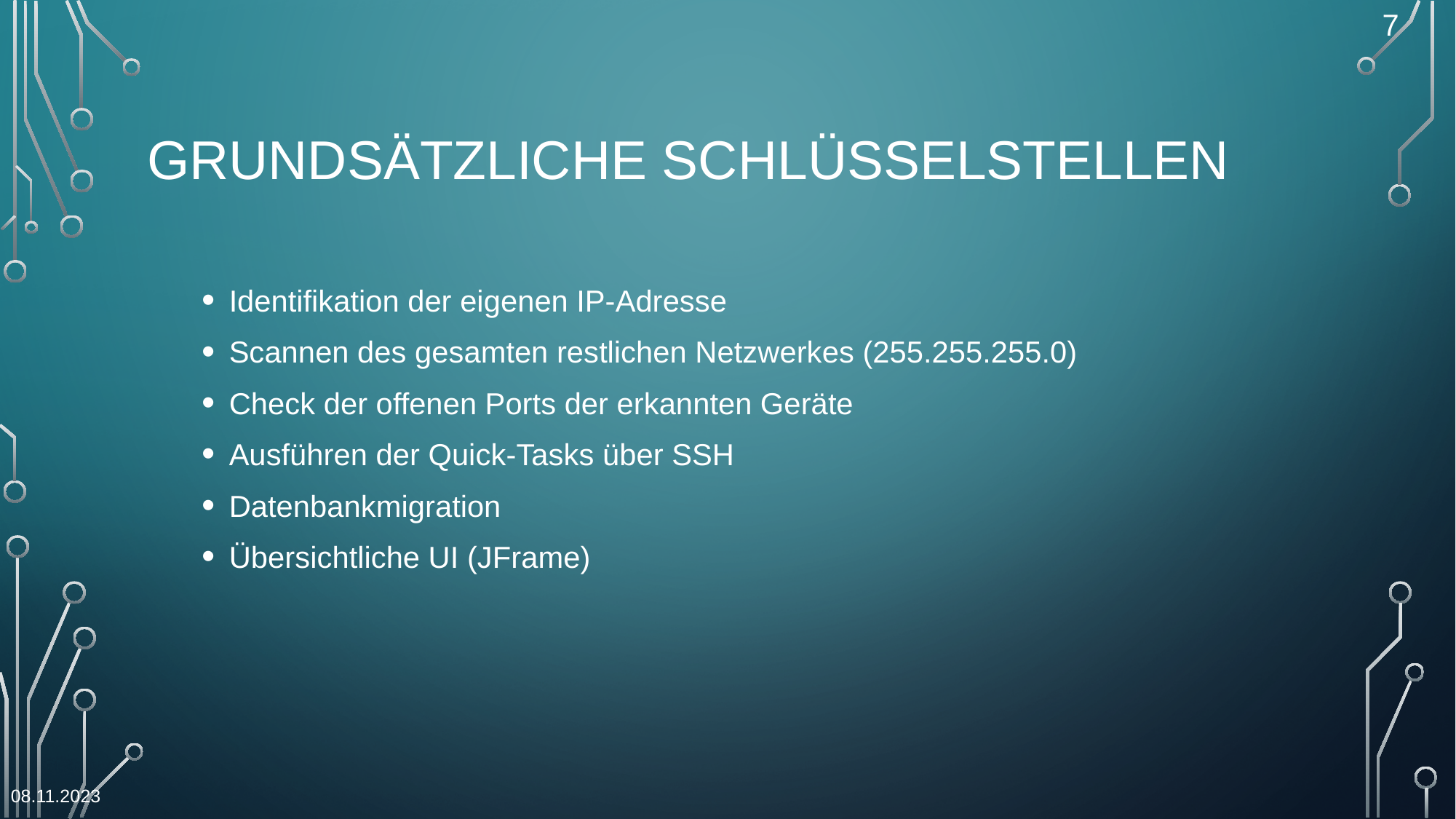

7
# Grundsätzliche Schlüsselstellen
Identifikation der eigenen IP-Adresse
Scannen des gesamten restlichen Netzwerkes (255.255.255.0)
Check der offenen Ports der erkannten Geräte
Ausführen der Quick-Tasks über SSH
Datenbankmigration
Übersichtliche UI (JFrame)
08.11.2023